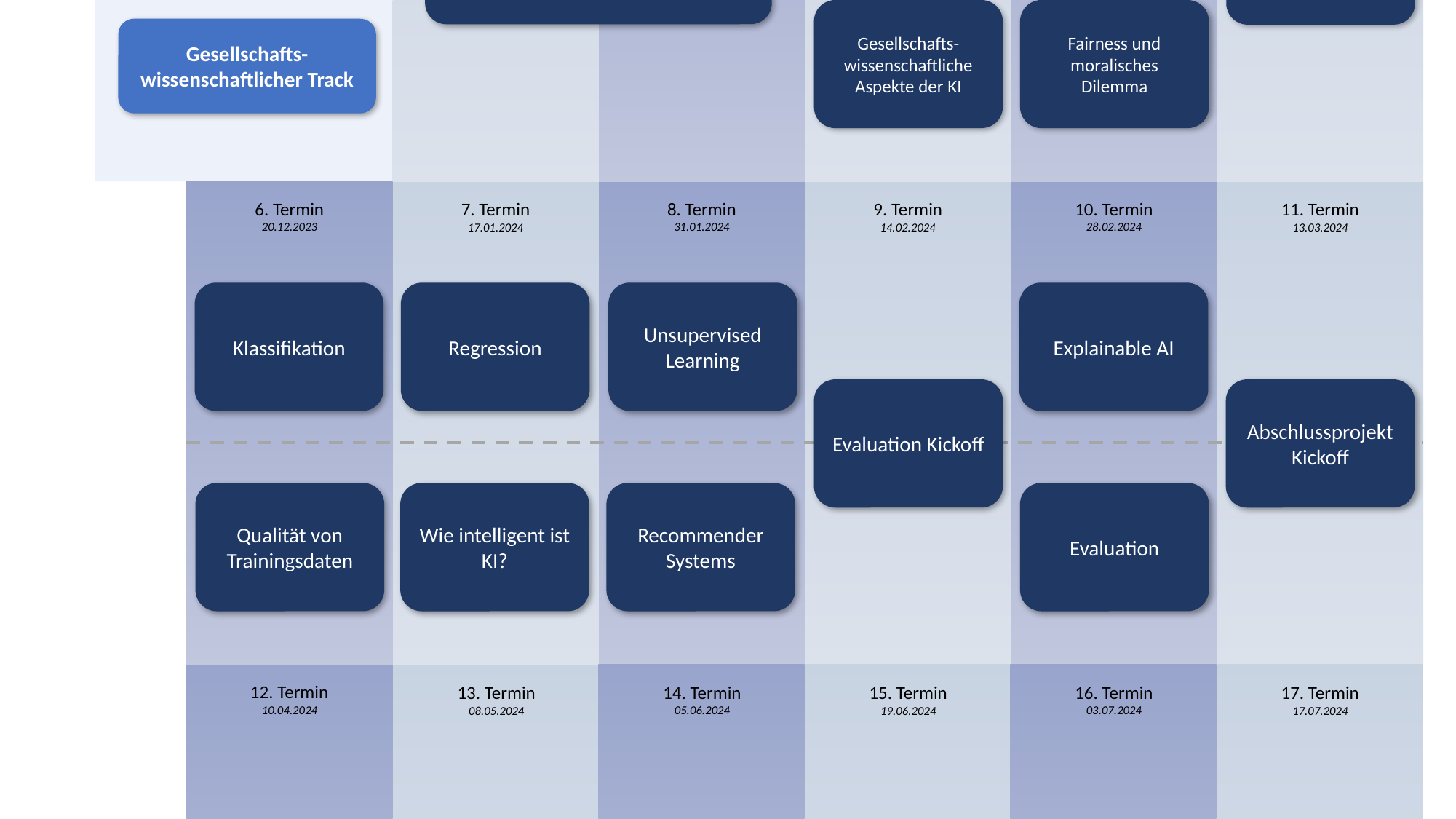

1. Termin
11.10.2023
2. Termin
25.10.2023
4. Termin
22.11.2023
3. Termin
08.11.2023
5. Termin
06.12.2023
Technischer Track
Python-Kurs
Supervised Learning
Einführung in die
Künstliche Intelligenz
Gesellschafts-wissenschaftliche Aspekte der KI
Fairness und moralisches Dilemma
Gesellschafts-wissenschaftlicher Track

6. Termin
20.12.2023
10. Termin
28.02.2024
8. Termin
31.01.2024
7. Termin
17.01.2024
11. Termin
13.03.2024
9. Termin
14.02.2024
Klassifikation
Regression
Unsupervised Learning
Explainable AI
Evaluation Kickoff
Abschlussprojekt Kickoff
Qualität von Trainingsdaten
Wie intelligent ist KI?
Recommender Systems
Evaluation

12. Termin
10.04.2024
14. Termin
05.06.2024
16. Termin
03.07.2024
15. Termin
19.06.2024
17. Termin
17.07.2024
13. Termin
08.05.2024
Abschlussprojekte